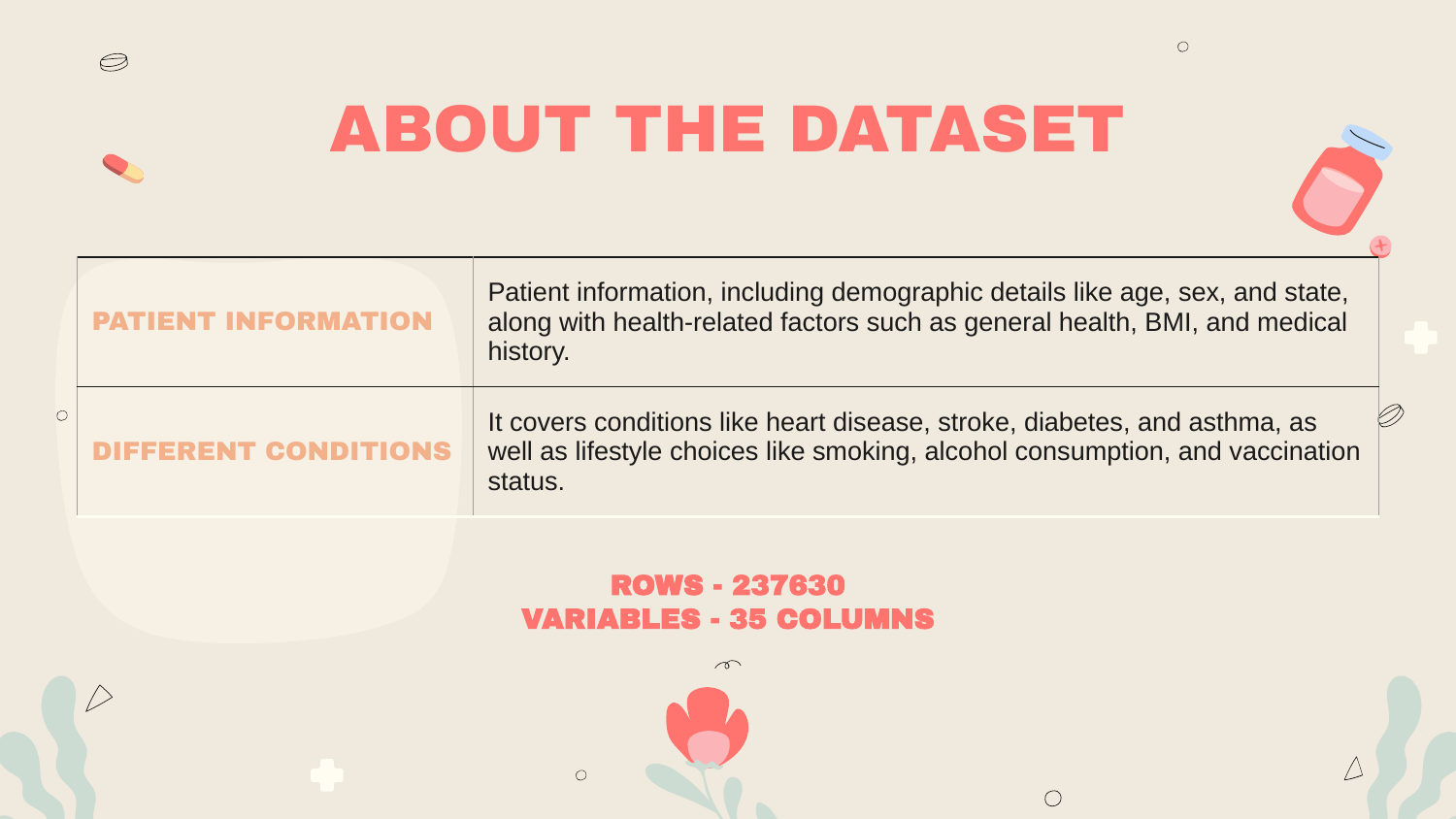

# ABOUT THE DATASET

| PATIENT INFORMATION | Patient information, including demographic details like age, sex, and state, along with health-related factors such as general health, BMI, and medical history. |
| --- | --- |
| DIFFERENT CONDITIONS | It covers conditions like heart disease, stroke, diabetes, and asthma, as well as lifestyle choices like smoking, alcohol consumption, and vaccination status. |

ROWS - 237630
VARIABLES - 35 COLUMNS